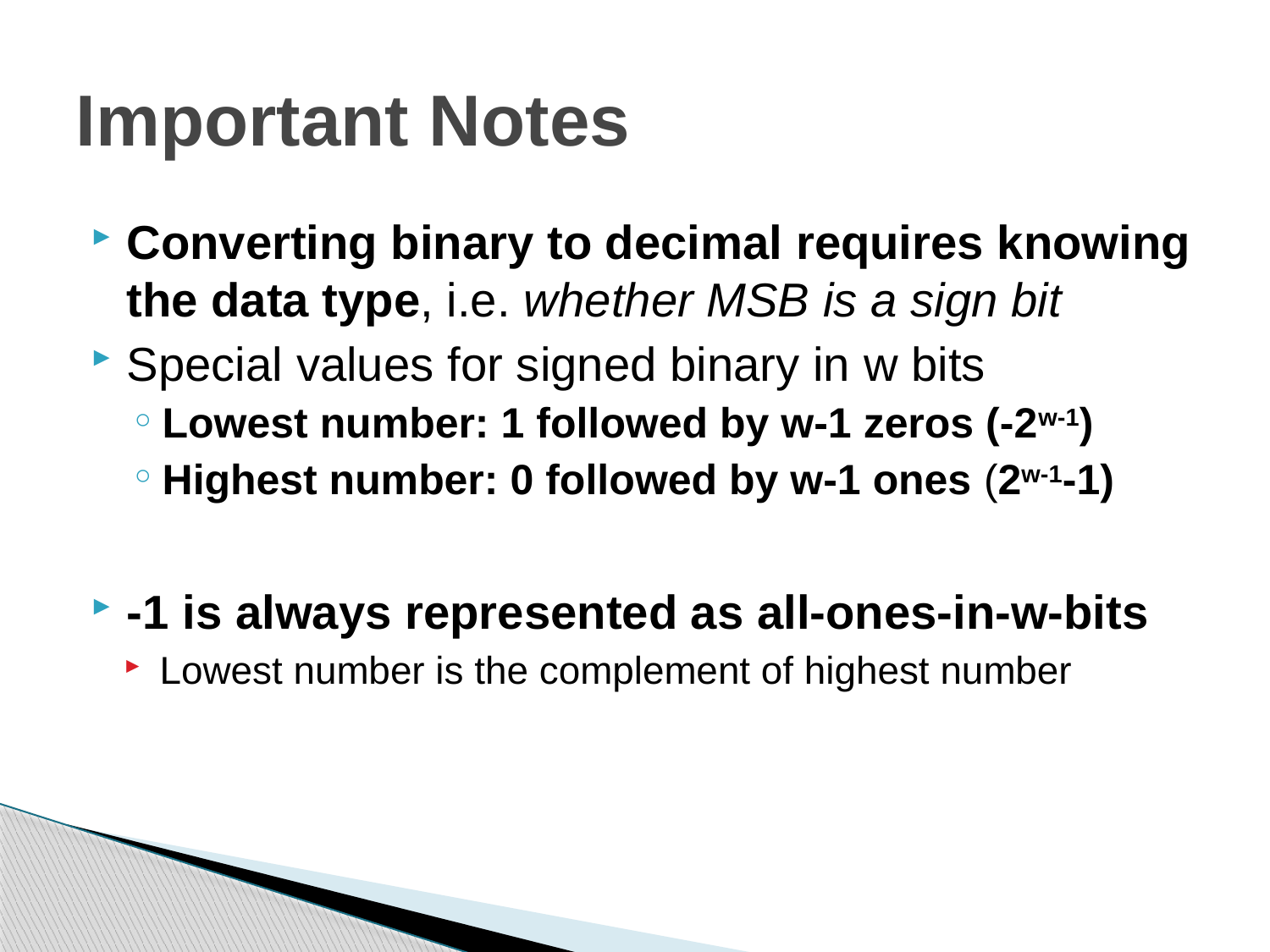

# Important Notes
Converting binary to decimal requires knowing the data type, i.e. whether MSB is a sign bit
Special values for signed binary in w bits
Lowest number: 1 followed by w-1 zeros (-2w-1)
Highest number: 0 followed by w-1 ones (2w-1-1)

-1 is always represented as all-ones-in-w-bits
Lowest number is the complement of highest number